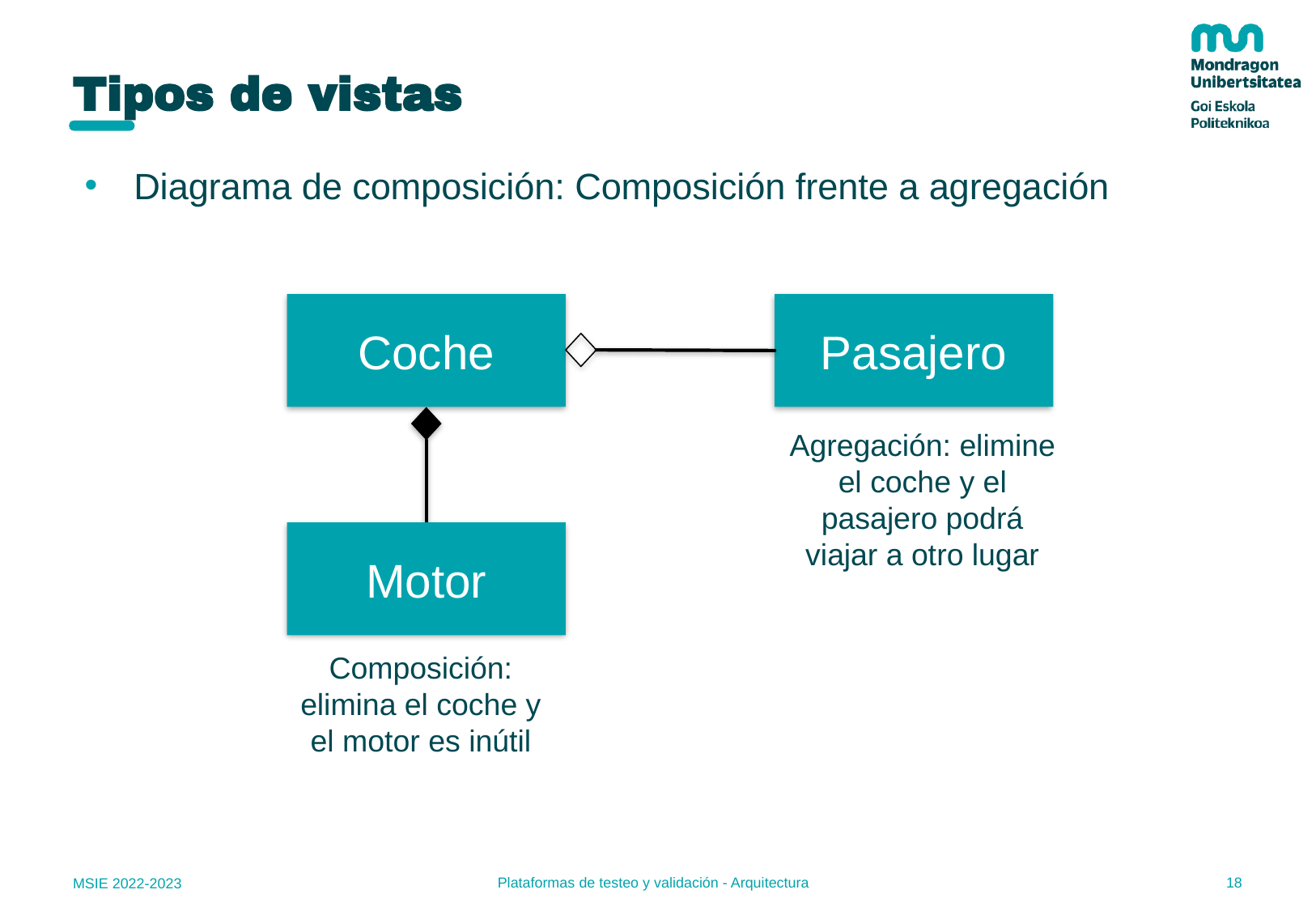

# Tipos de vistas
Diagrama de composición: Composición frente a agregación
Coche
Pasajero

Agregación: elimine el coche y el pasajero podrá viajar a otro lugar
Motor
Composición: elimina el coche y el motor es inútil
18
Plataformas de testeo y validación - Arquitectura
MSIE 2022-2023